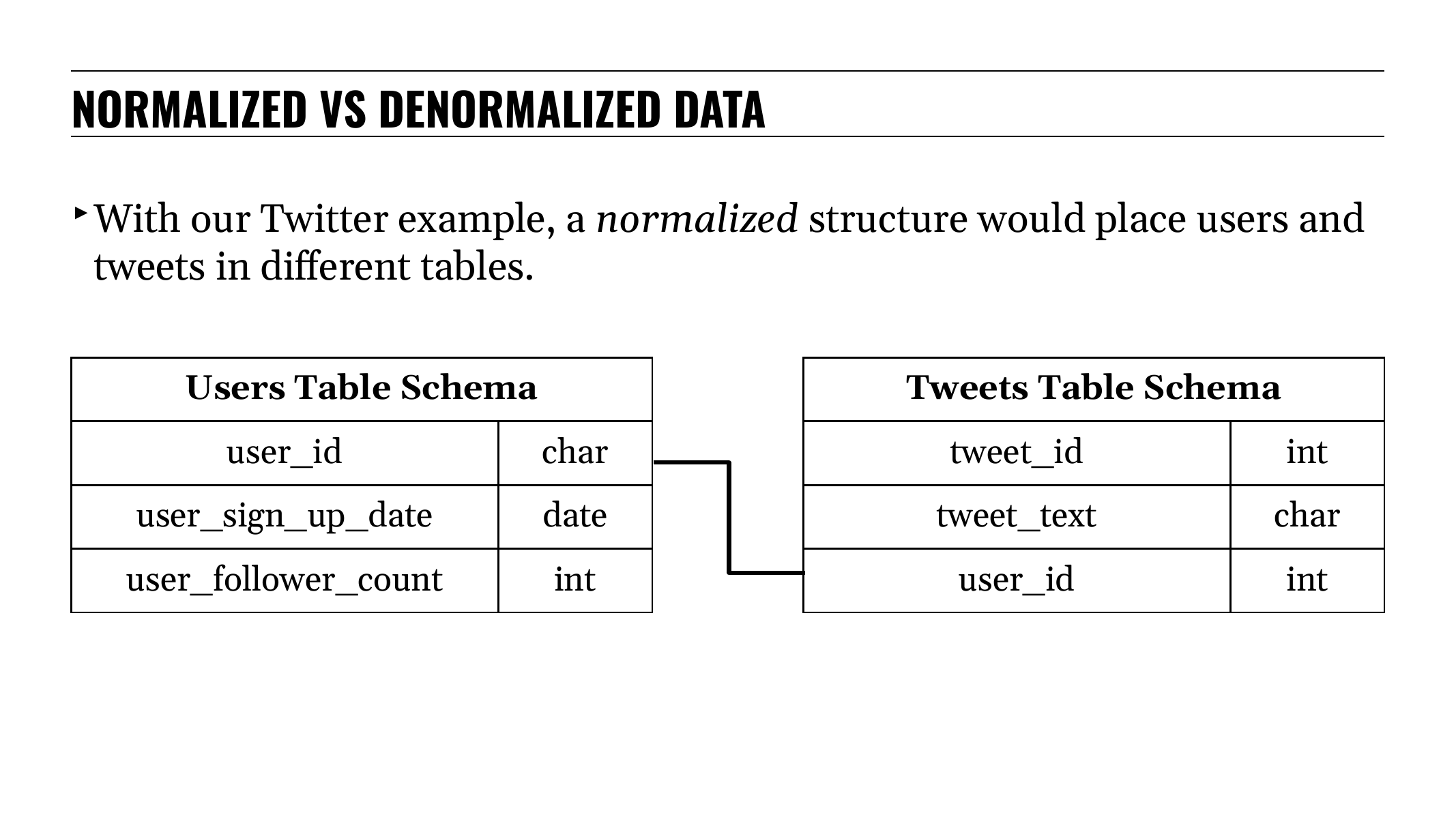

NORMALIZED VS DENORMALIZED DATA

With our Twitter example, a normalized structure would place users and tweets in different tables.
| Users Table Schema |  |
| --- | --- |
| user\_id | char |
| user\_sign\_up\_date | date |
| user\_follower\_count | int |
| Tweets Table Schema |  |
| --- | --- |
| tweet\_id | int |
| tweet\_text | char |
| user\_id | int |